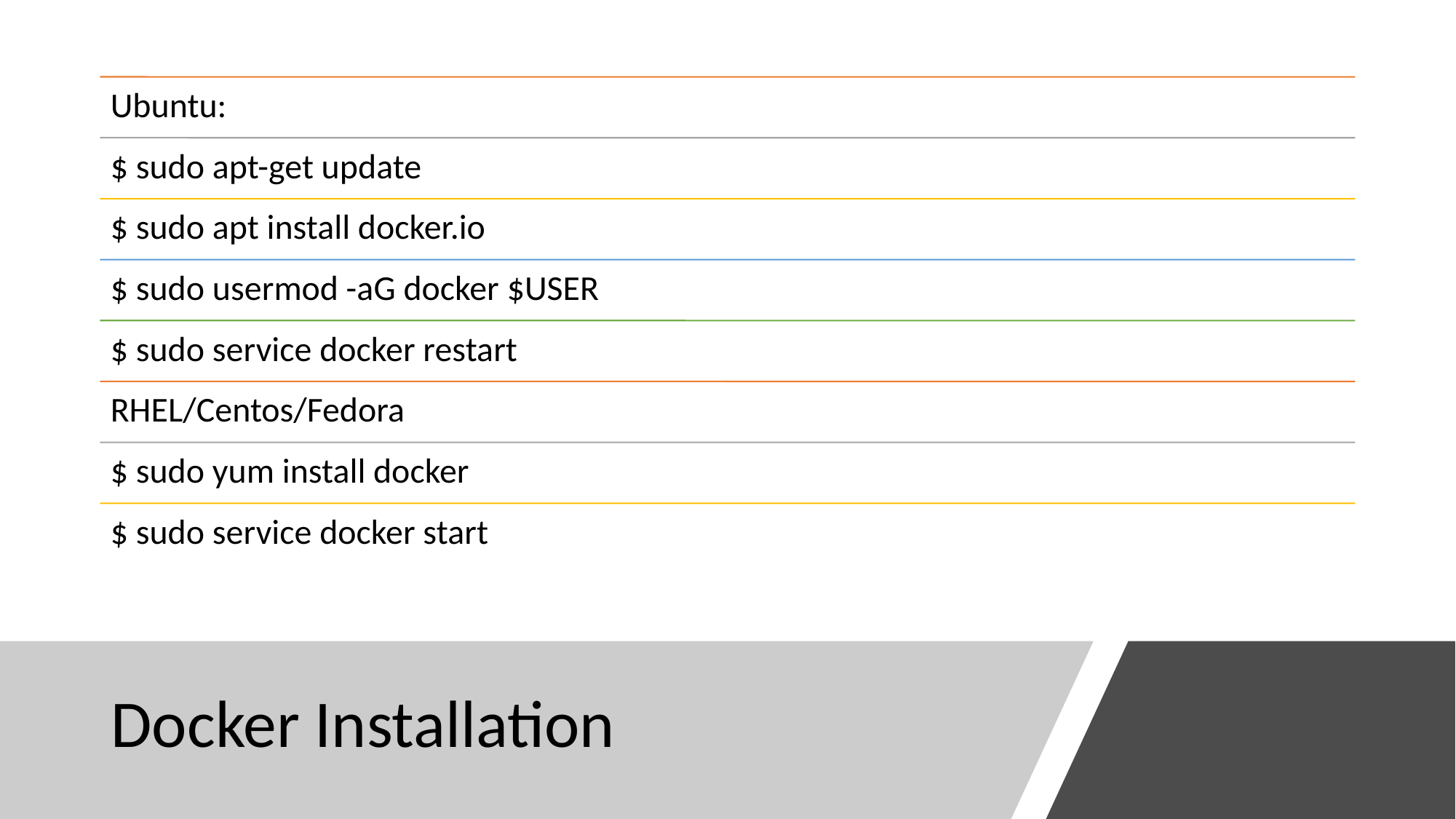

Ubuntu:
$ sudo apt-get update
$ sudo apt install docker.io
$ sudo usermod -aG docker $USER
$ sudo service docker restart
RHEL/Centos/Fedora
$ sudo yum install docker
$ sudo service docker start

# Docker Installation